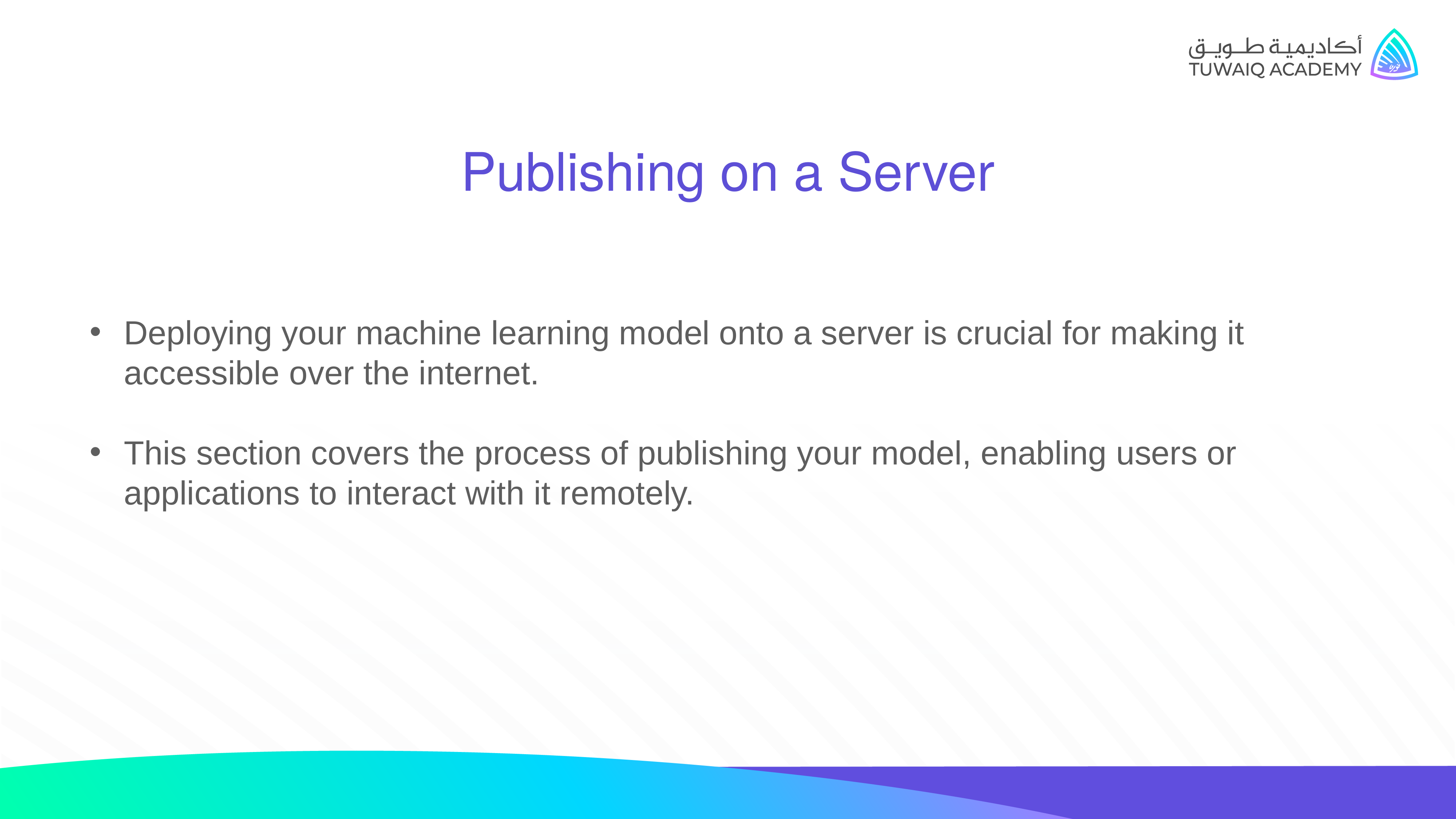

Publishing on a Server

Deploying your machine learning model onto a server is crucial for making it accessible over the internet.

This section covers the process of publishing your model, enabling users or applications to interact with it remotely.